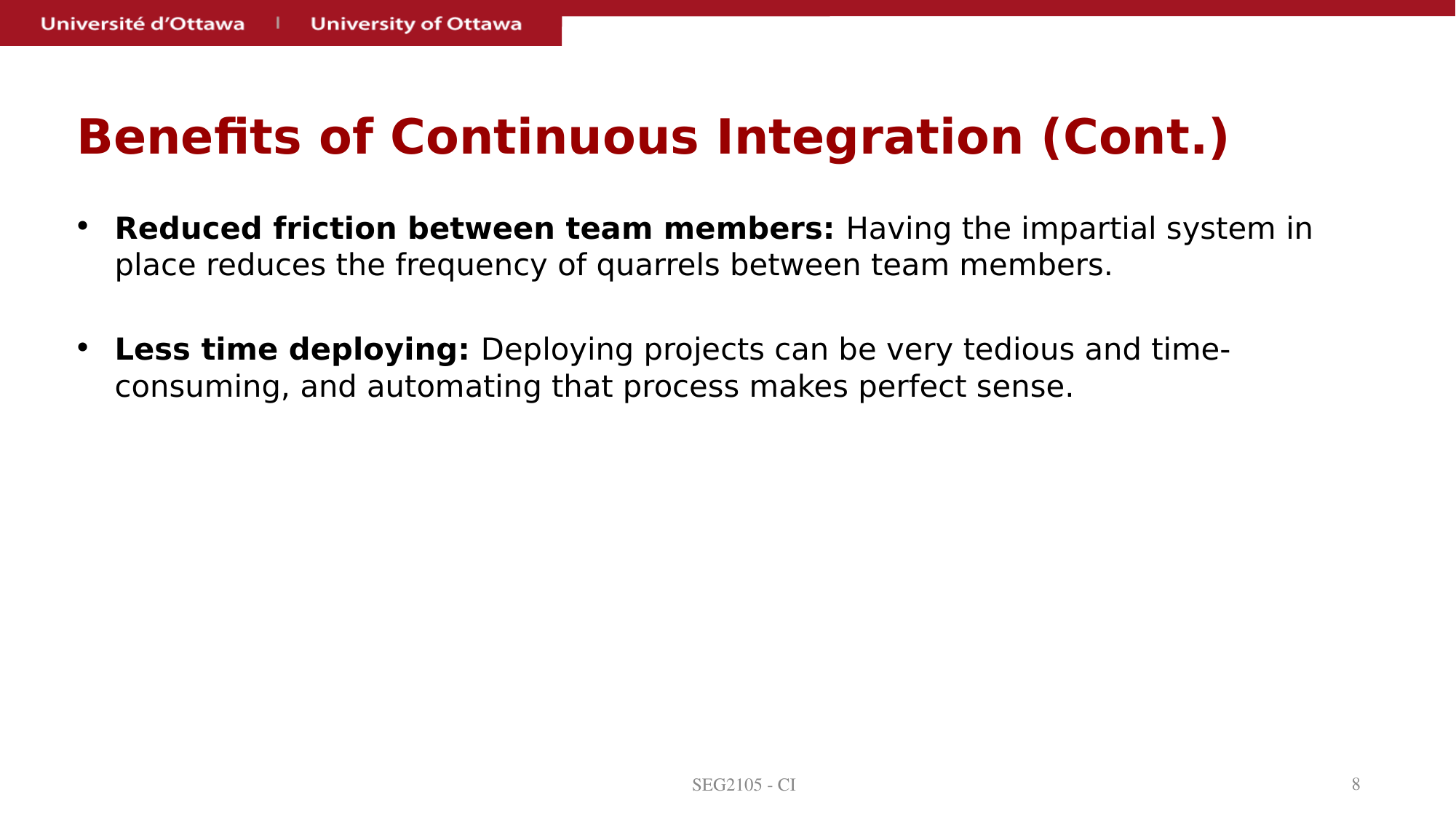

# Benefits of Continuous Integration (Cont.)
Reduced friction between team members: Having the impartial system in place reduces the frequency of quarrels between team members.

Less time deploying: Deploying projects can be very tedious and time-consuming, and automating that process makes perfect sense.

SEG2105 - CI
8